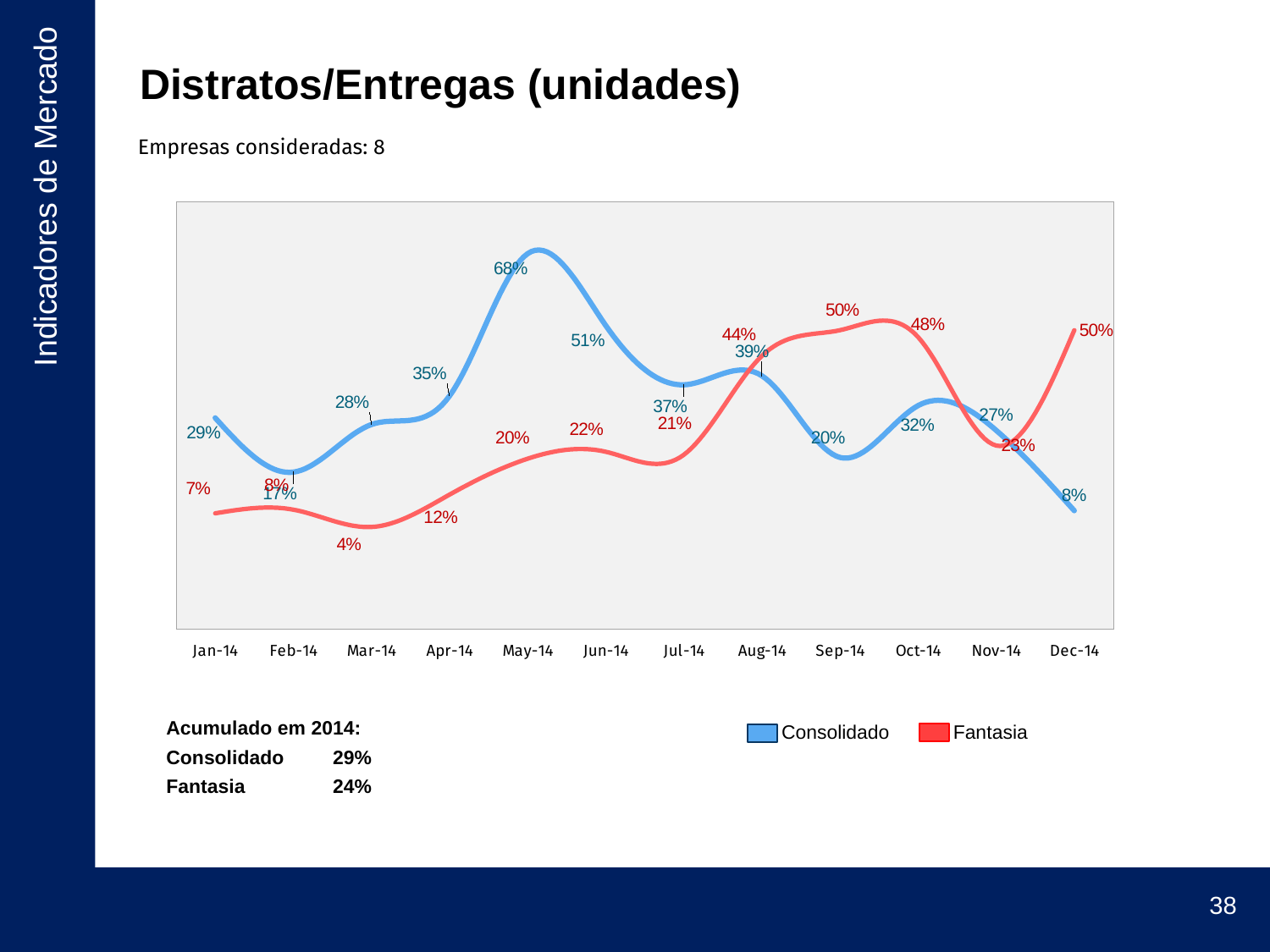

# Distratos/Entregas (unidades)
Empresas consideradas: 8

### Chart

| Category |  |  |
|---|---|---|
| 41640 | 0.29489097905087647 | 0.07142857142857142 |
| 41671 | 0.1678036430128701 | 0.08 |
| 41699 | 0.2793087342363382 | 0.039473684210526314 |
| 41730 | 0.34601389348329475 | 0.11513859275053305 |
| 41760 | 0.6790437436419126 | 0.199203187250996 |
| 41791 | 0.5110674759014637 | 0.21551724137931033 |
| 41821 | 0.3722646639906772 | 0.20833333333333334 |
| 41852 | 0.3933497894583999 | 0.44 |
| 41883 | 0.20214806290755657 | 0.5 |
| 41913 | 0.32357043235704325 | 0.4838709677419355 |
| 41944 | 0.2656341893746324 | 0.23 |
| 41974 | 0.07757036463874649 | 0.5 |
| Acumulado em 2014: |  |
| --- | --- |
| Consolidado | 29% |
| Fantasia | 24% |
Consolidado
Fantasia

38